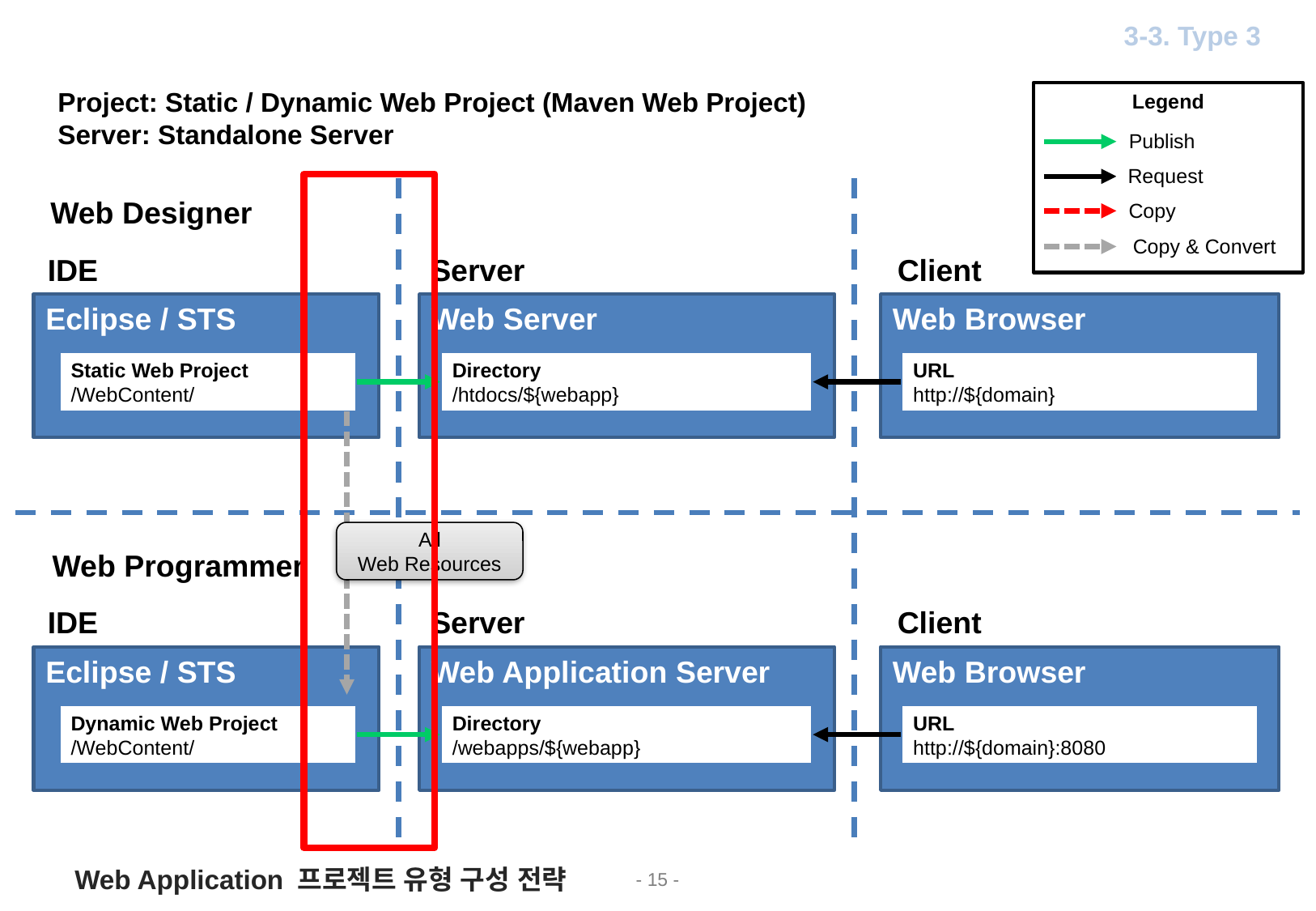

3. Development (Local) : Standalone Server
3-3. Type 3
Project: Static / Dynamic Web Project (Maven Web Project)
Server: Standalone Server
Legend
Publish
Request
Copy
Copy & Convert

Web Designer
IDE
Server
Client
Eclipse / STS
Web Server
Web Browser
Static Web Project
/WebContent/
Directory
/htdocs/${webapp}
URL
http://${domain}
All
Web Resources
Web Programmer
IDE
Server
Client
Eclipse / STS
Web Application Server
Web Browser
Dynamic Web Project
/WebContent/
Directory
/webapps/${webapp}
URL
http://${domain}:8080